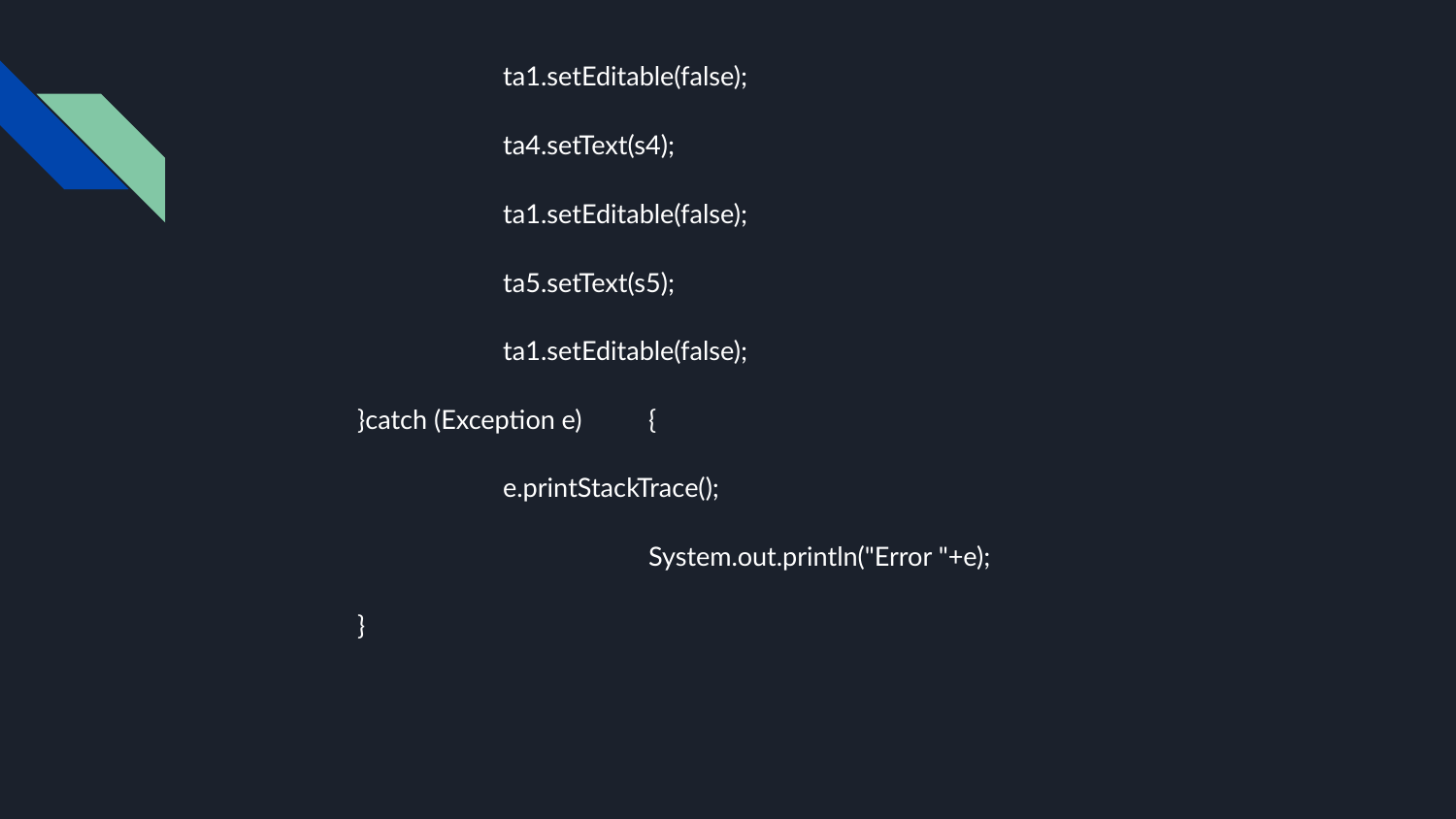

ta1.setEditable(false);
		ta4.setText(s4);
		ta1.setEditable(false);
		ta5.setText(s5);
		ta1.setEditable(false);
                	}catch (Exception e) 	{
               		e.printStackTrace();
			System.out.println("Error "+e);
           	}